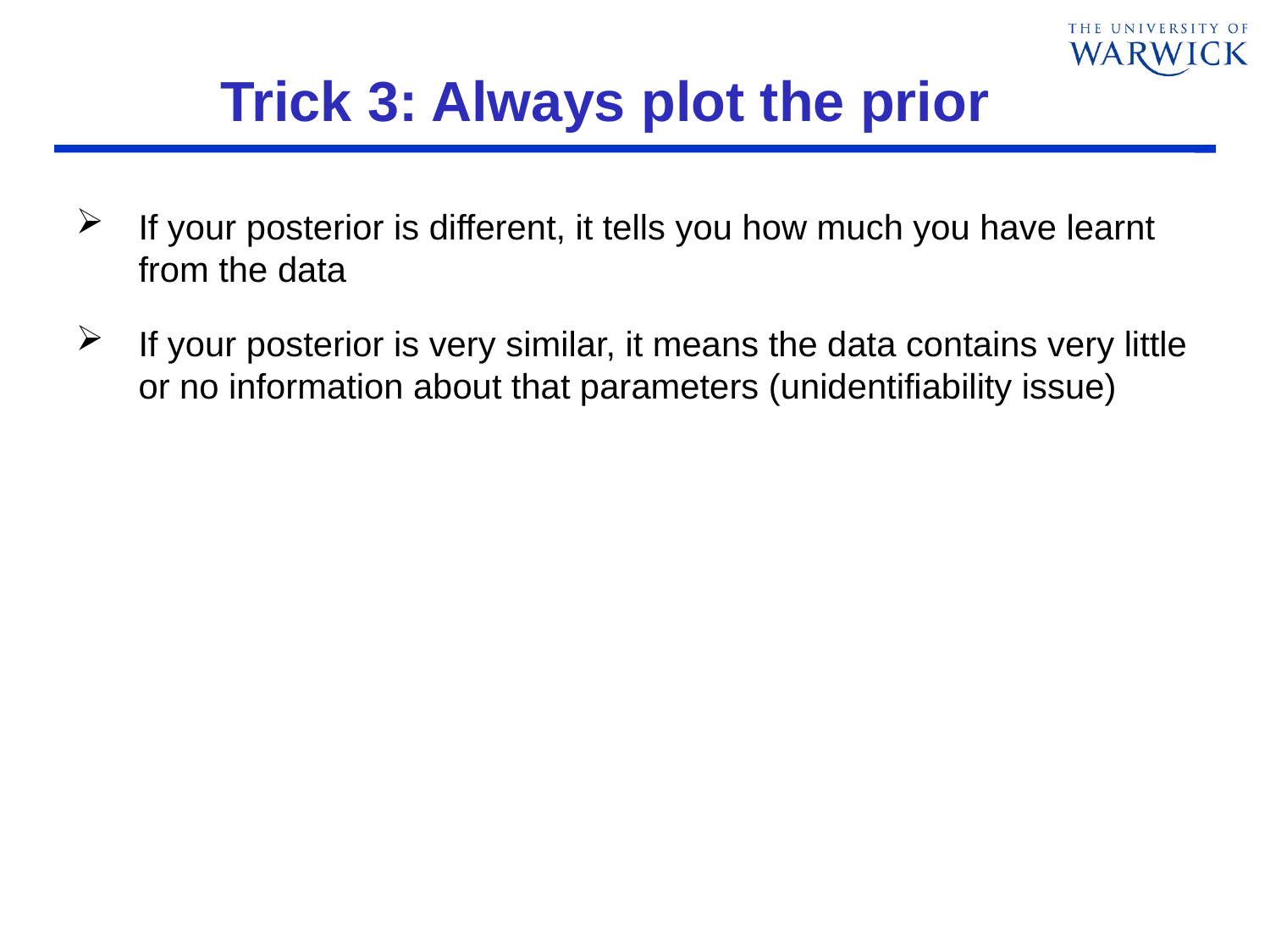

# Trick 3: Always plot the prior
If your posterior is different, it tells you how much you have learnt from the data
If your posterior is very similar, it means the data contains very little or no information about that parameters (unidentifiability issue)